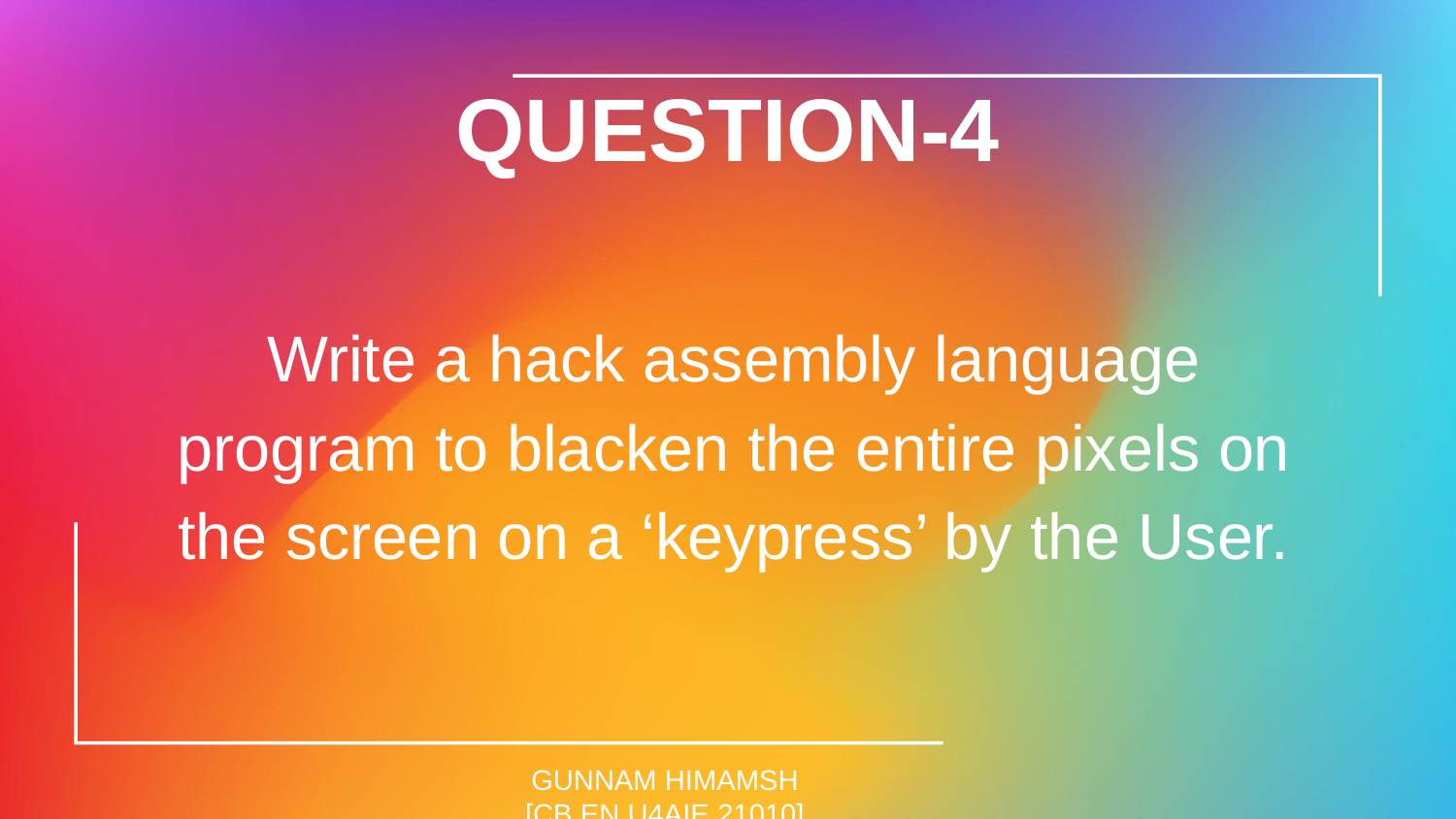

# QUESTION-4
Write a hack assembly language
program to blacken the entire pixels on
the screen on a ‘keypress’ by the User.
GUNNAM HIMAMSH [CB.EN.U4AIE.21010]